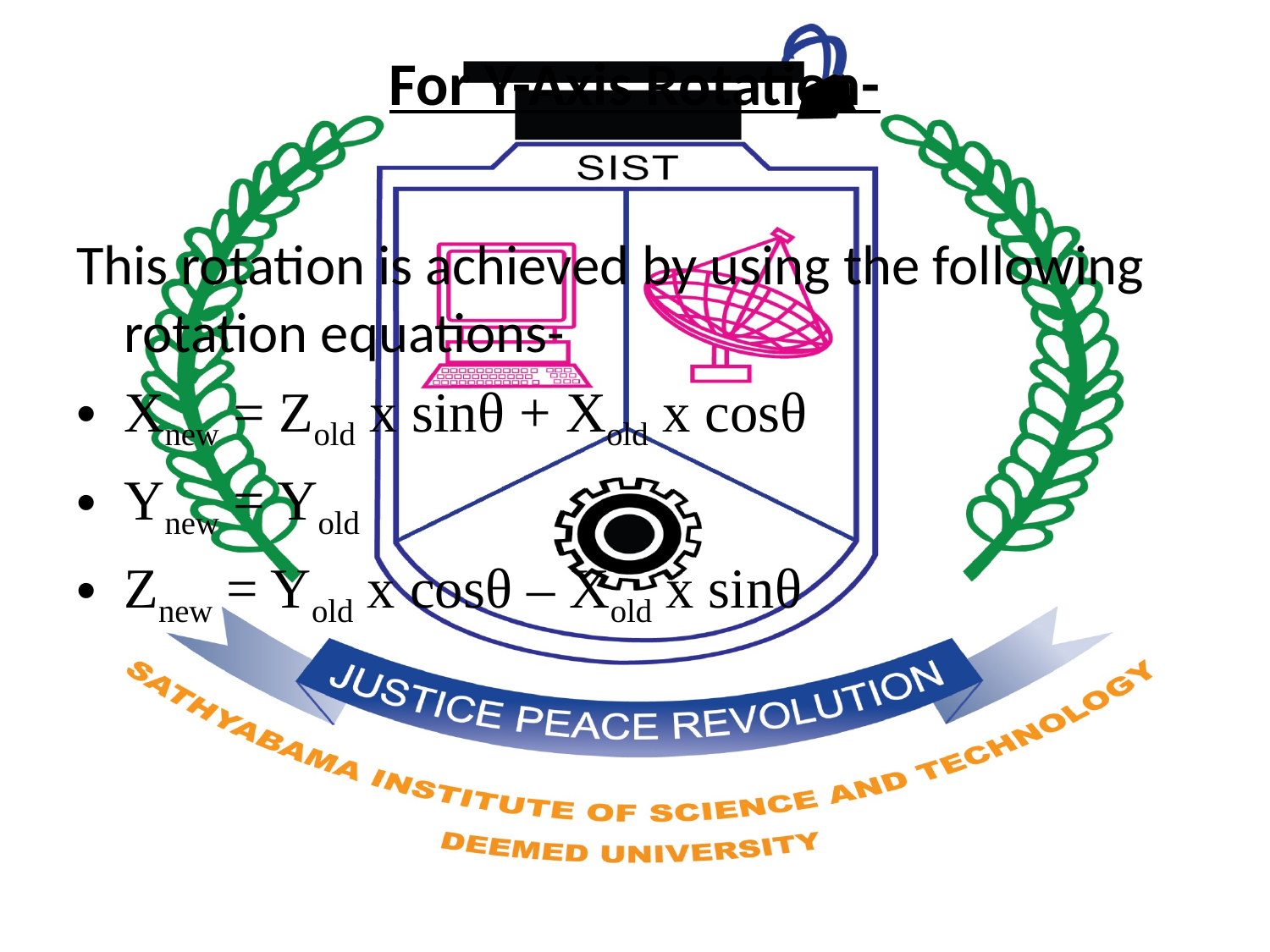

# For Y-Axis Rotation-
This rotation is achieved by using the following rotation equations-
Xnew = Zold x sinθ + Xold x cosθ
Ynew = Yold
Znew = Yold x cosθ – Xold x sinθ